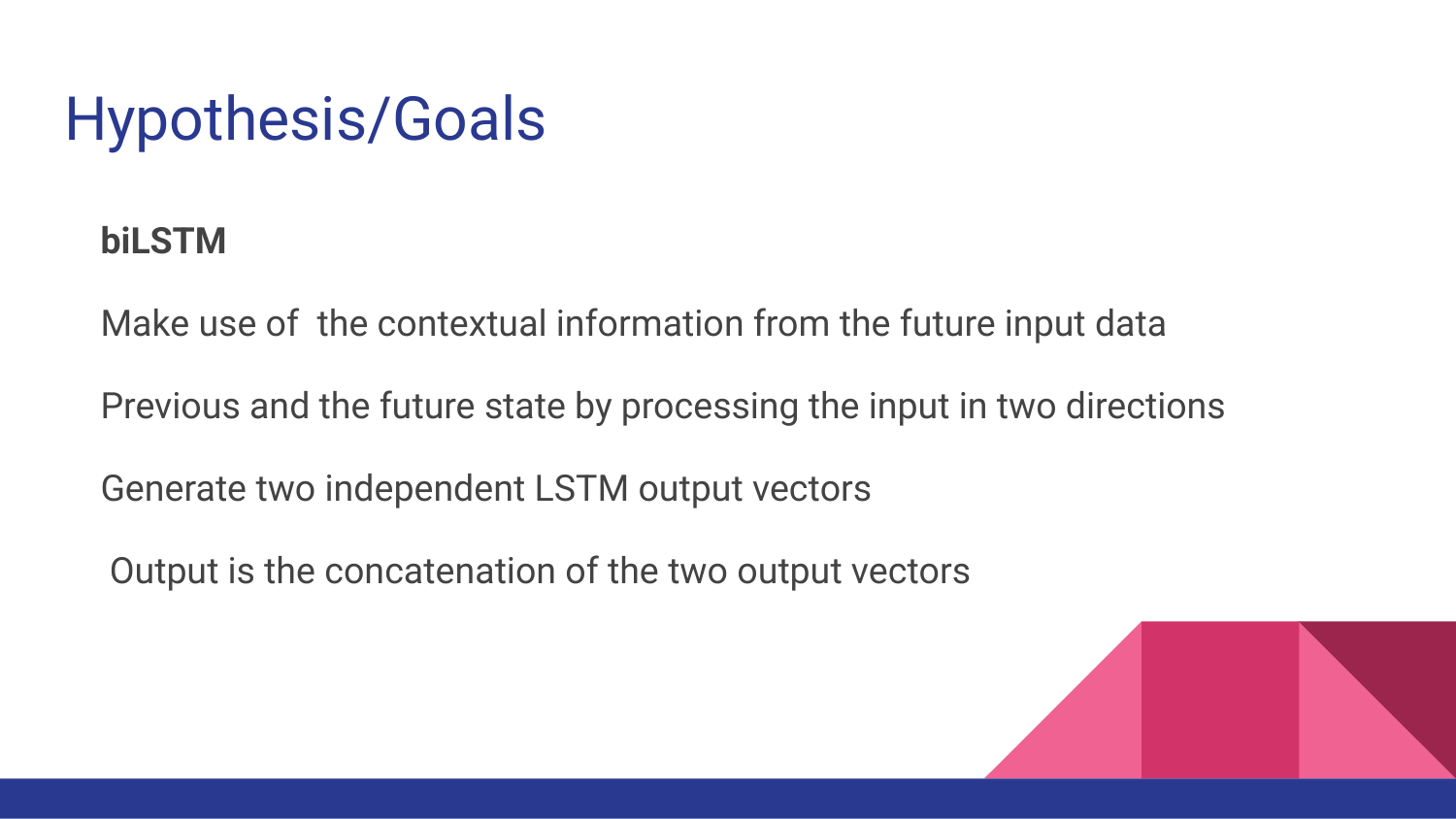

# Hypothesis/Goals
biLSTM
Make use of  the contextual information from the future input data
Previous and the future state by processing the input in two directions
Generate two independent LSTM output vectors
 Output is the concatenation of the two output vectors